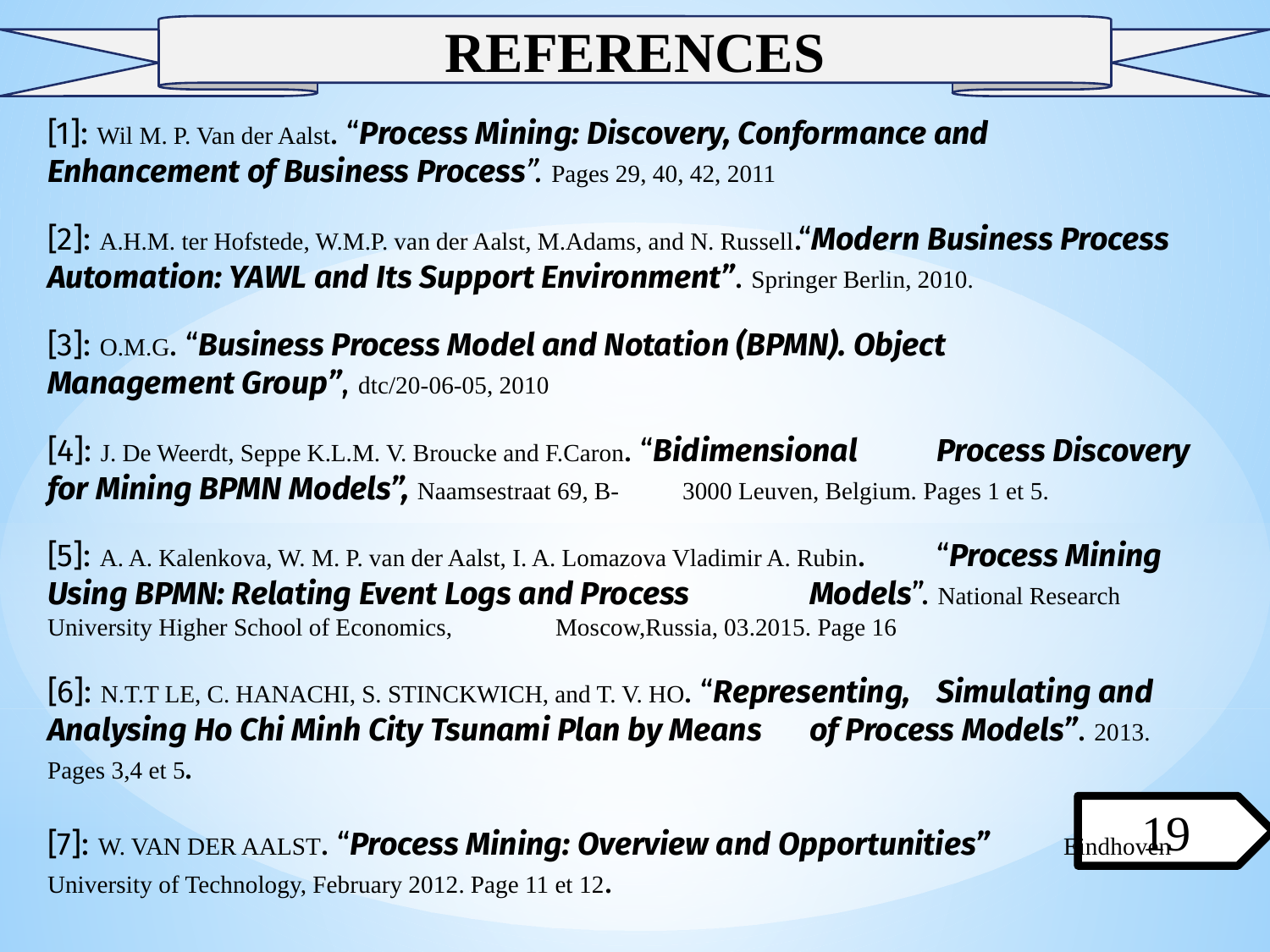

REFERENCES
[1]: Wil M. P. Van der Aalst. “Process Mining: Discovery, Conformance and 	Enhancement of Business Process”. Pages 29, 40, 42, 2011

[2]: A.H.M. ter Hofstede, W.M.P. van der Aalst, M.Adams, and N. Russell.“Modern Business Process Automation: YAWL and Its Support Environment”. Springer Berlin, 2010.

[3]: O.M.G. “Business Process Model and Notation (BPMN). Object 	Management Group”, dtc/20-06-05, 2010

[4]: J. De Weerdt, Seppe K.L.M. V. Broucke and F.Caron. “Bidimensional 	Process Discovery for Mining BPMN Models”, Naamsestraat 69, B-	3000 Leuven, Belgium. Pages 1 et 5.

[5]: A. A. Kalenkova, W. M. P. van der Aalst, I. A. Lomazova Vladimir A. Rubin. 	“Process Mining Using BPMN: Relating Event Logs and Process 	Models”. National Research University Higher School of Economics, 	Moscow,Russia, 03.2015. Page 16

[6]: N.T.T LE, C. HANACHI, S. STINCKWICH, and T. V. HO. “Representing, 	Simulating and Analysing Ho Chi Minh City Tsunami Plan by Means 	of Process Models”. 2013. Pages 3,4 et 5.

[7]: W. VAN DER AALST. “Process Mining: Overview and Opportunities” 	Eindhoven University of Technology, February 2012. Page 11 et 12.
19